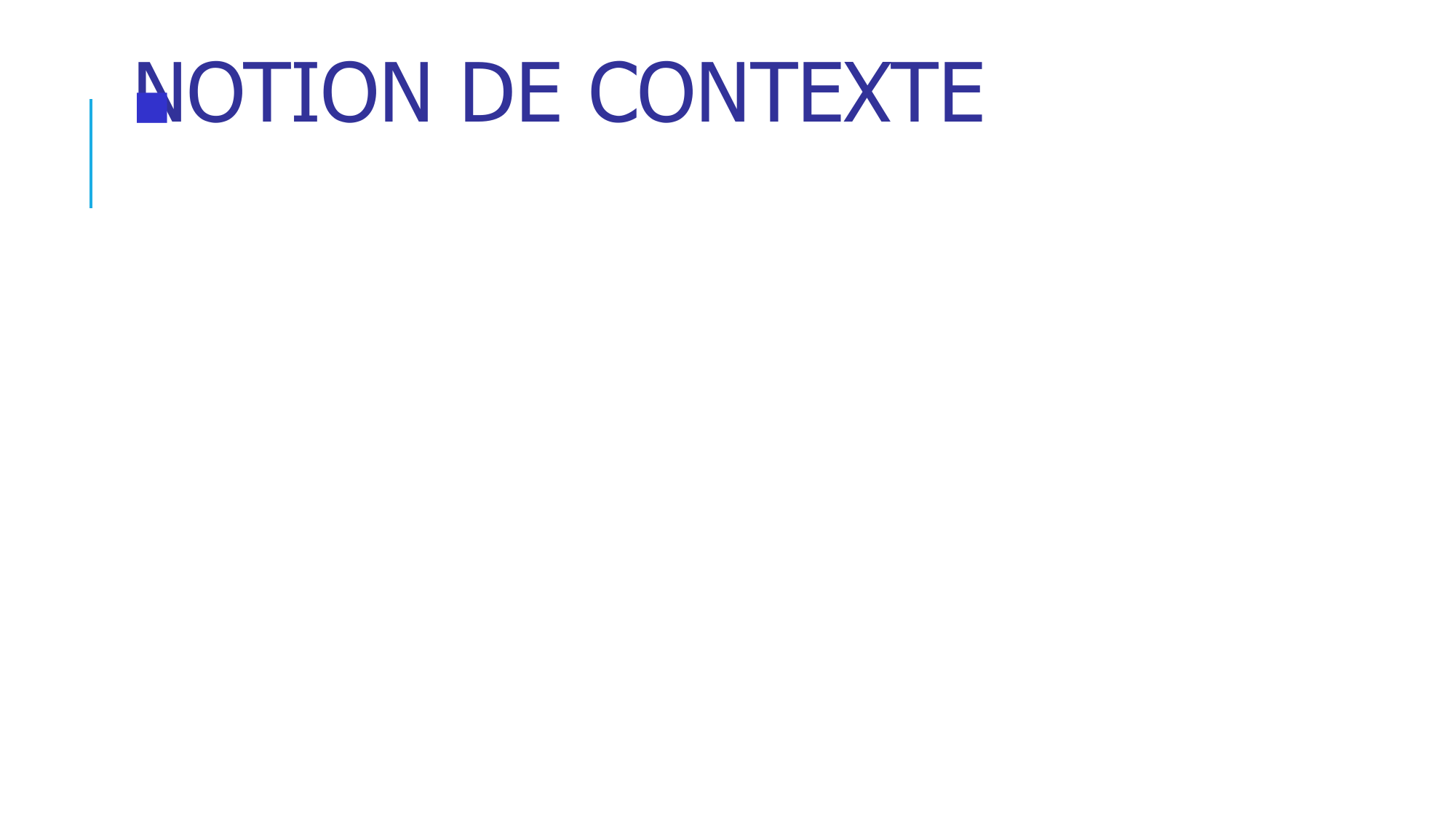

# Notion de Contexte
Exemple de fichiers web.xml:
…<web-app>
<servlet>
<servlet-name>maServletToto</servlet-name>
<servlet-class>Toto</servlet-class>
</servlet>
<servlet-mapping>
<servlet-name>maServletToto</servlet-name>
<url-pattern>/maServlet</url-pattern>
</servlet-mapping>
<welcome-file-list>
<welcome-file>index.html</welcome-file>
<welcome-file>accueil.html</welcome-file>
</welcome-file-list>
<error-page>
<error-code>404</error-code>
<location>/404.html</location>
</error-page>
</web-app>